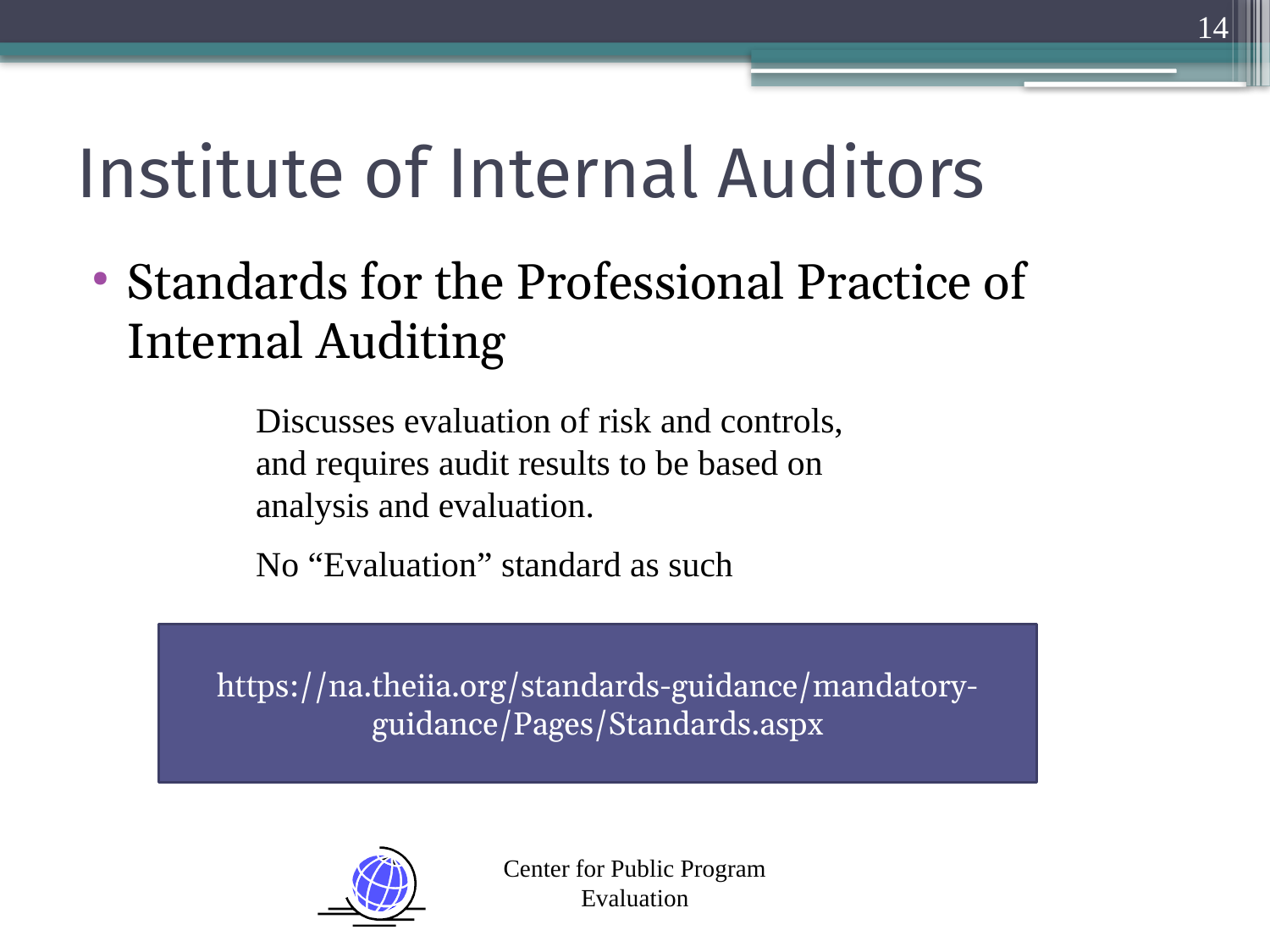

14
# Institute of Internal Auditors
Standards for the Professional Practice of Internal Auditing
Discusses evaluation of risk and controls, and requires audit results to be based on analysis and evaluation.

No “Evaluation” standard as such

https://na.theiia.org/standards-guidance/mandatory-guidance/Pages/Standards.aspx